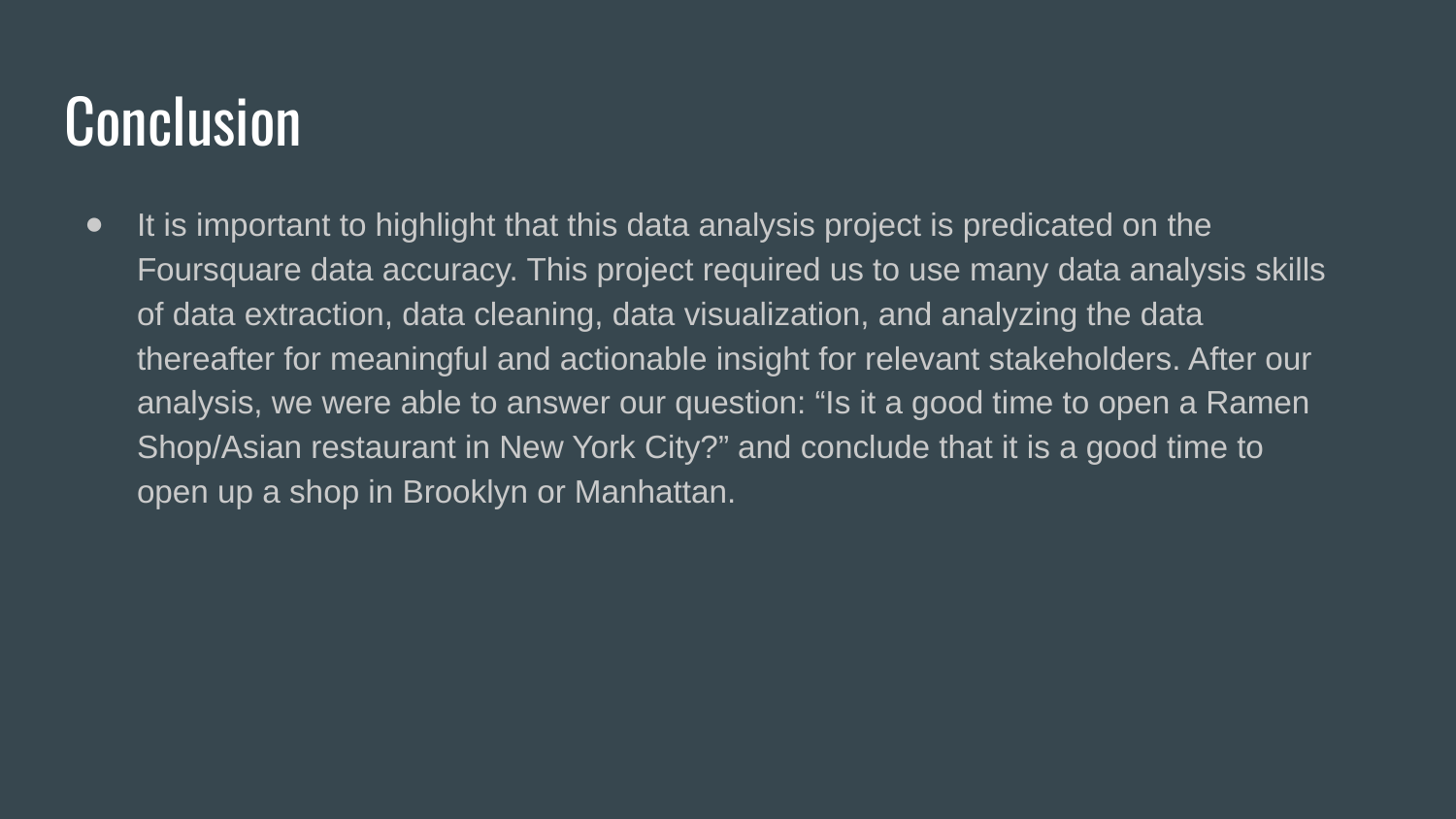

# Conclusion
It is important to highlight that this data analysis project is predicated on the Foursquare data accuracy. This project required us to use many data analysis skills of data extraction, data cleaning, data visualization, and analyzing the data thereafter for meaningful and actionable insight for relevant stakeholders. After our analysis, we were able to answer our question: “Is it a good time to open a Ramen Shop/Asian restaurant in New York City?” and conclude that it is a good time to open up a shop in Brooklyn or Manhattan.